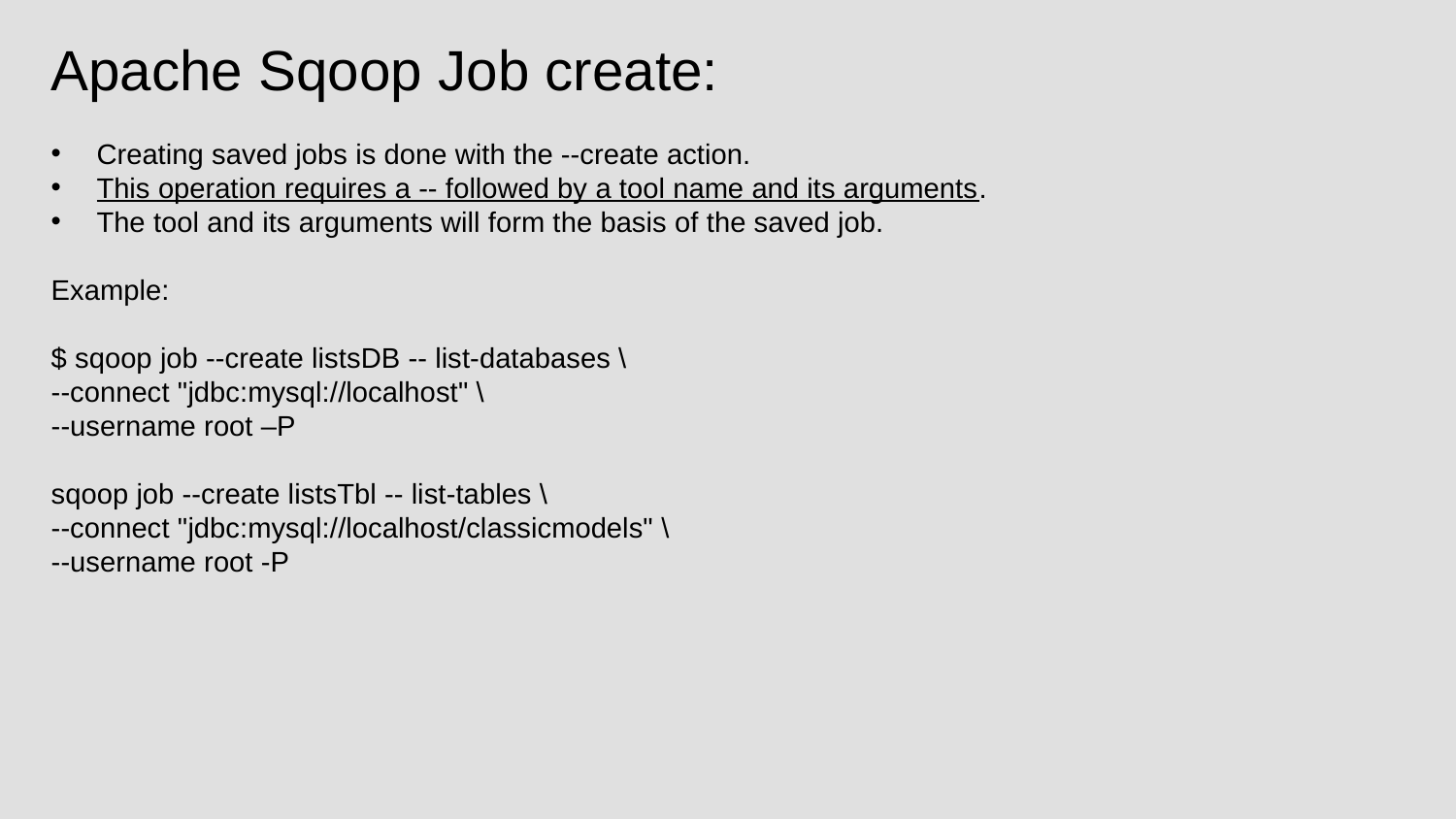

Apache Sqoop Job create:

Creating saved jobs is done with the --create action.
This operation requires a -- followed by a tool name and its arguments.
The tool and its arguments will form the basis of the saved job.

Example:

$ sqoop job --create listsDB -- list-databases \
--connect "jdbc:mysql://localhost" \
--username root –P

sqoop job --create listsTbl -- list-tables \
--connect "jdbc:mysql://localhost/classicmodels" \
--username root -P